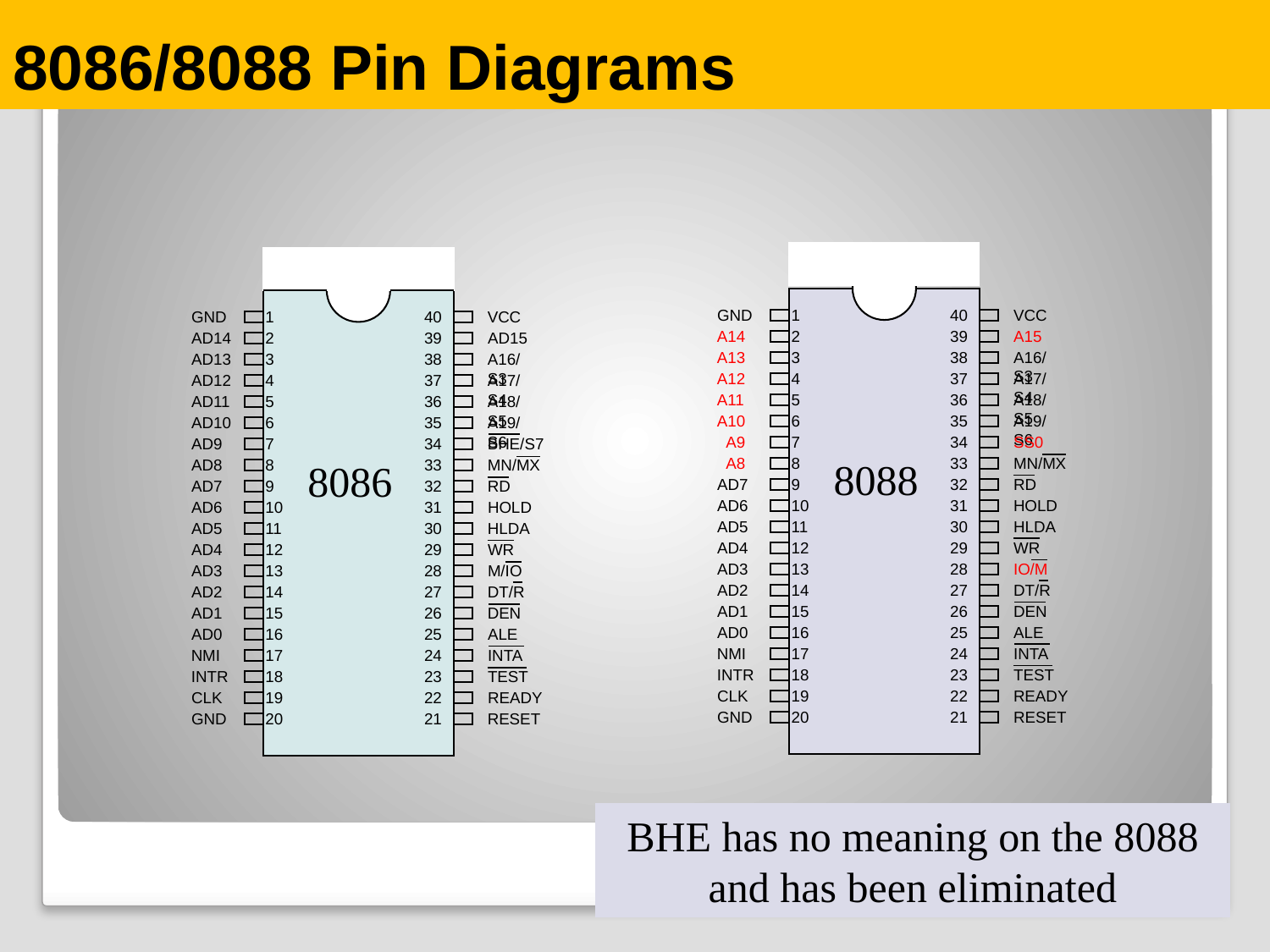

# 8086/8088 Pin Diagrams

GND
1
40
VCC

AD14
2
39
AD15

AD13
3
38
A16/S3

AD12
4
37
A17/S4

AD11
5
36
A18/S5

AD10
6
35
A19/S6

AD9
7
34
BHE/S7

AD8
8
8086
33
MN/MX

AD7
9
32
RD

AD6
10
31
HOLD

AD5
11
30
HLDA

AD4
12
29
WR

AD3
13
28
M/IO

AD2
14
27
DT/R

AD1
15
26
DEN

AD0
16
25
ALE

NMI
17
24
INTA

INTR
18
23
TEST

CLK
19
22
READY

GND
20
21
RESET

GND
1
40
VCC

A14
2
39
A15

A13
3
38
A16/S3

A12
4
37
A17/S4

A11
5
36
A18/S5

A10
6
35
A19/S6

  A9
7
34
SS0

  A8
8
8088
33
MN/MX

AD7
9
32
RD

AD6
10
31
HOLD

AD5
11
30
HLDA

AD4
12
29
WR

AD3
13
28
IO/M

AD2
14
27
DT/R

AD1
15
26
DEN

AD0
16
25
ALE

NMI
17
24
INTA

INTR
18
23
TEST

CLK
19
22
READY

GND
20
21
RESET

BHE has no meaning on the 8088 and has been eliminated